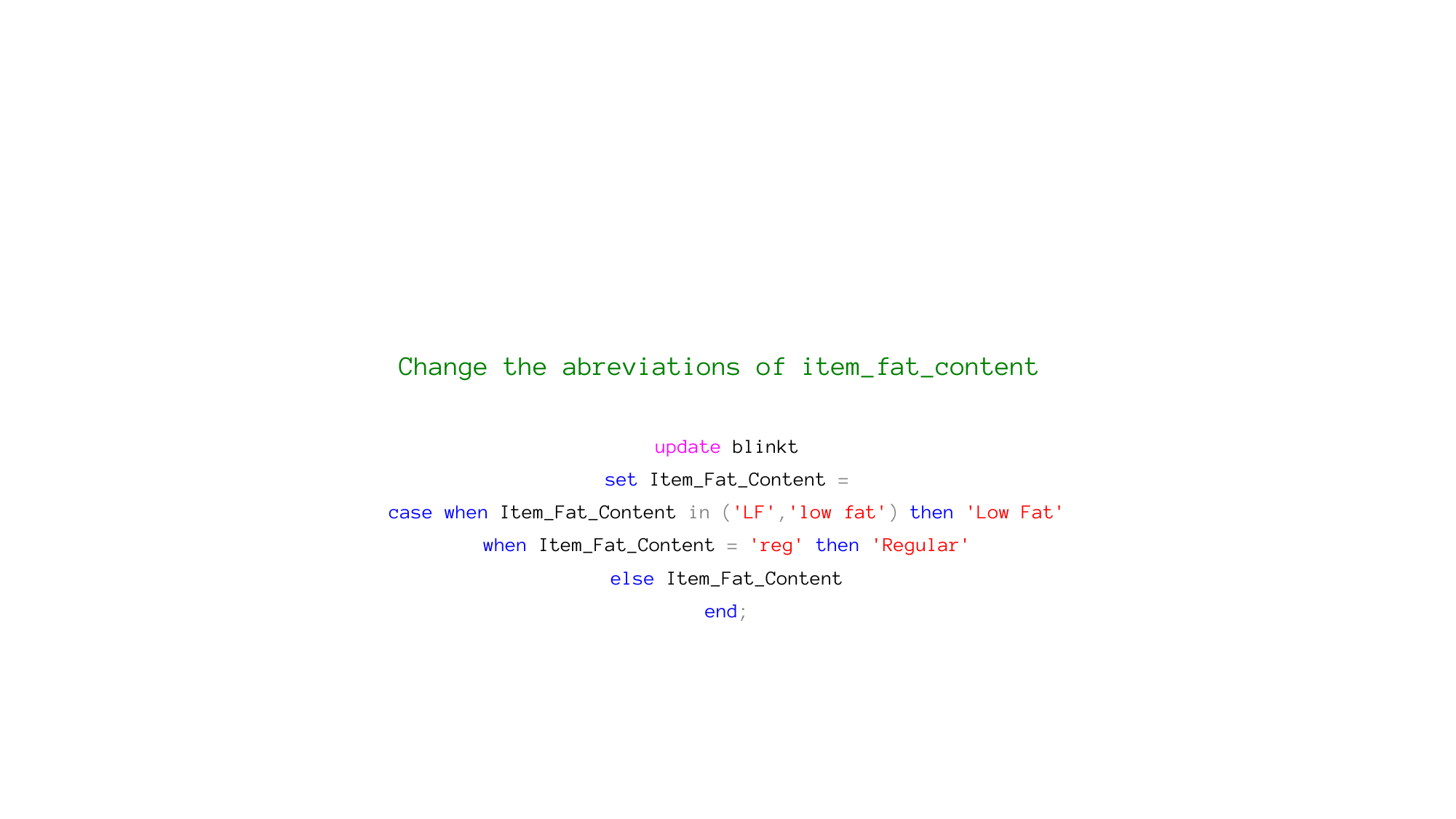

# Change the abreviations of item_fat_content
update blinkt
set Item_Fat_Content =
case when Item_Fat_Content in ('LF','low fat') then 'Low Fat'
when Item_Fat_Content = 'reg' then 'Regular'
else Item_Fat_Content
end;